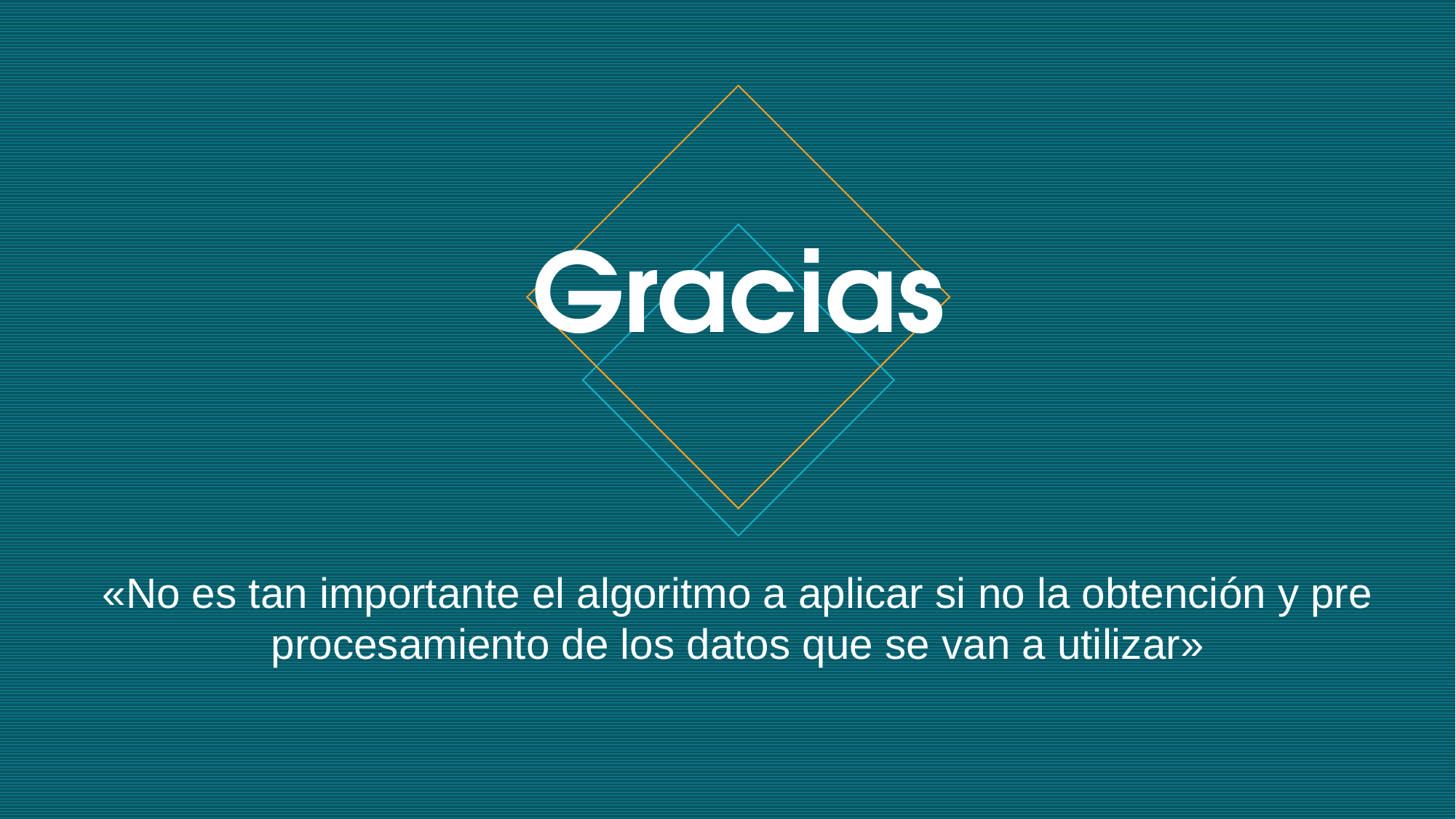

# Gracias
«No es tan importante el algoritmo a aplicar si no la obtención y pre procesamiento de los datos que se van a utilizar»